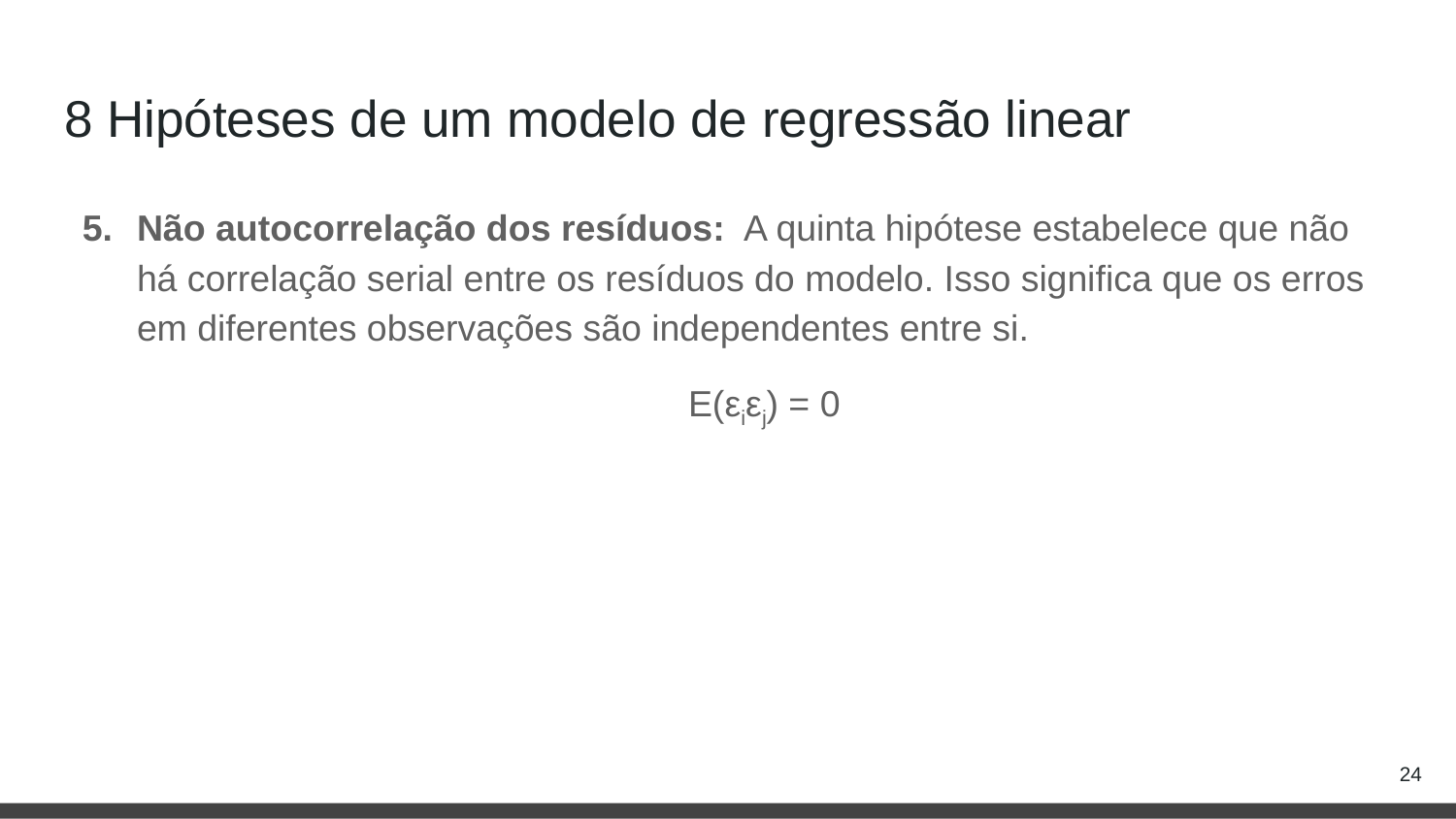

# 8 Hipóteses de um modelo de regressão linear
Não autocorrelação dos resíduos:  A quinta hipótese estabelece que não há correlação serial entre os resíduos do modelo. Isso significa que os erros em diferentes observações são independentes entre si.
E(εiεj) = 0
24